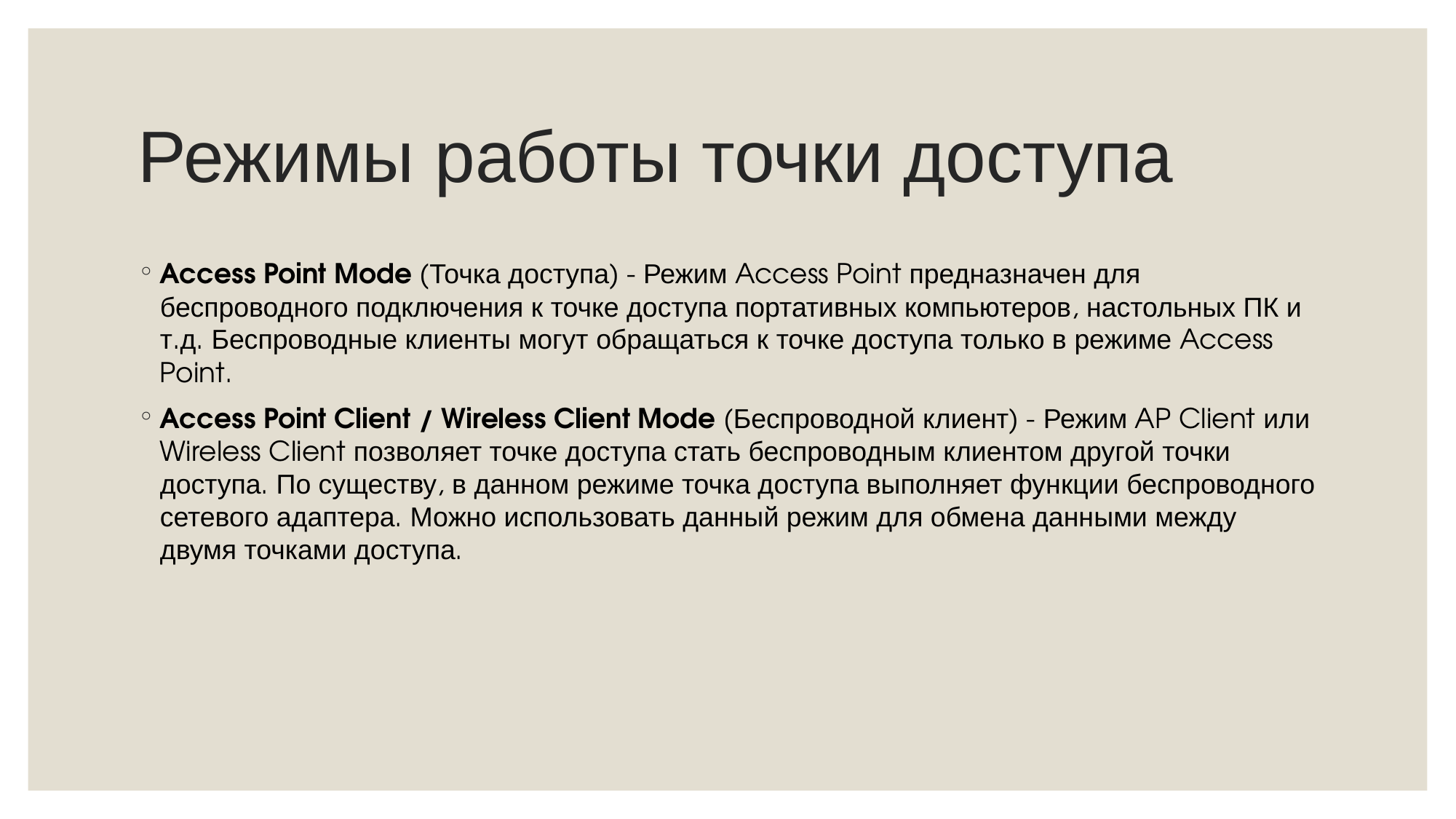

# Режимы работы точки доступа
Access Point Mode (Точка доступа) - Режим Access Point предназначен для беспроводного подключения к точке доступа портативных компьютеров, настольных ПК и т.д. Беспроводные клиенты могут обращаться к точке доступа только в режиме Access Point.
Access Point Client / Wireless Client Mode (Беспроводной клиент) - Режим AP Client или Wireless Client позволяет точке доступа стать беспроводным клиентом другой точки доступа. По существу, в данном режиме точка доступа выполняет функции беспроводного сетевого адаптера. Можно использовать данный режим для обмена данными между двумя точками доступа.